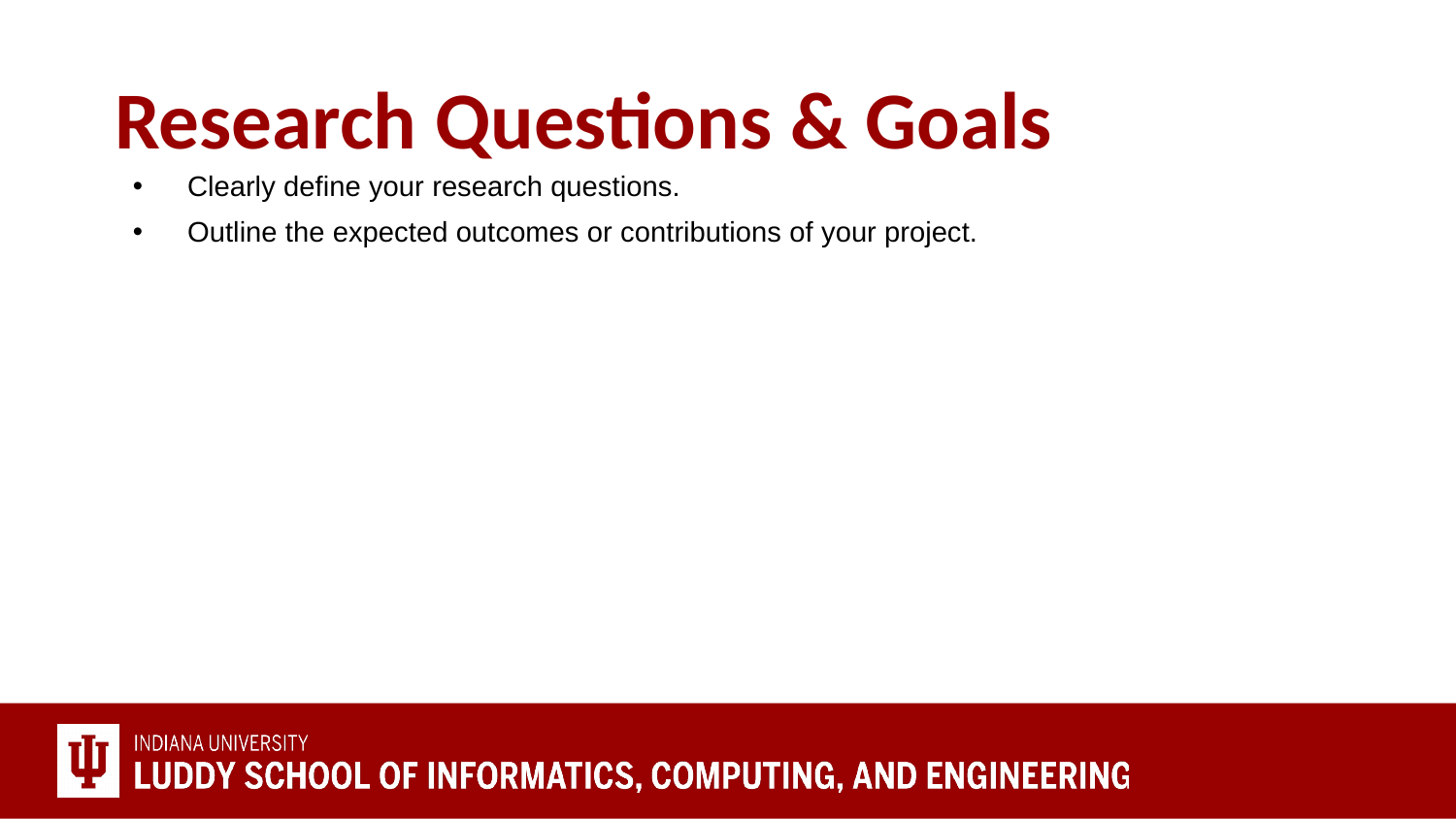

# Research Questions & Goals
Clearly define your research questions.
Outline the expected outcomes or contributions of your project.